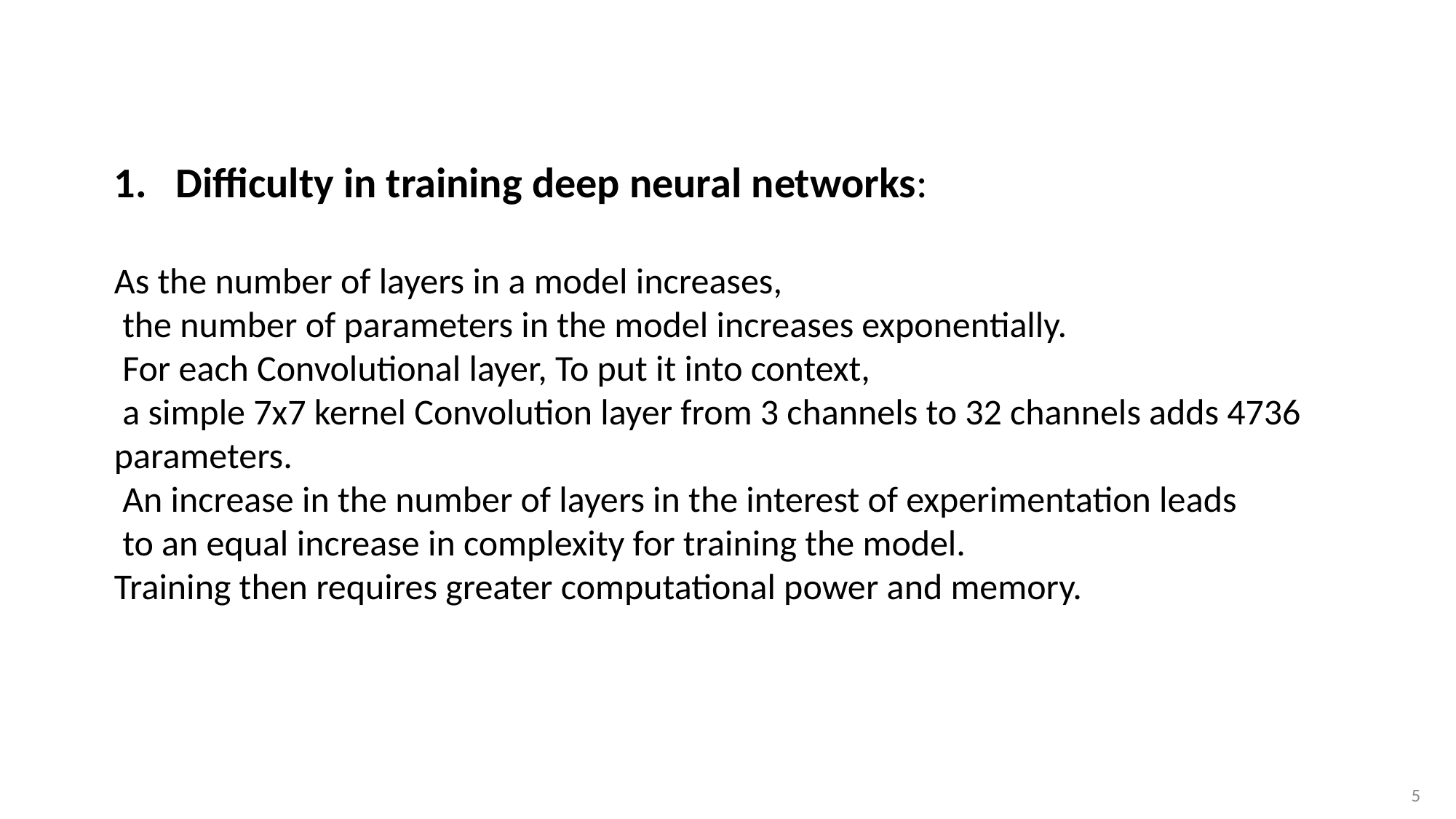

Difficulty in training deep neural networks:

As the number of layers in a model increases,
 the number of parameters in the model increases exponentially.
 For each Convolutional layer, To put it into context,
 a simple 7x7 kernel Convolution layer from 3 channels to 32 channels adds 4736 parameters.
 An increase in the number of layers in the interest of experimentation leads
 to an equal increase in complexity for training the model.
Training then requires greater computational power and memory.
5